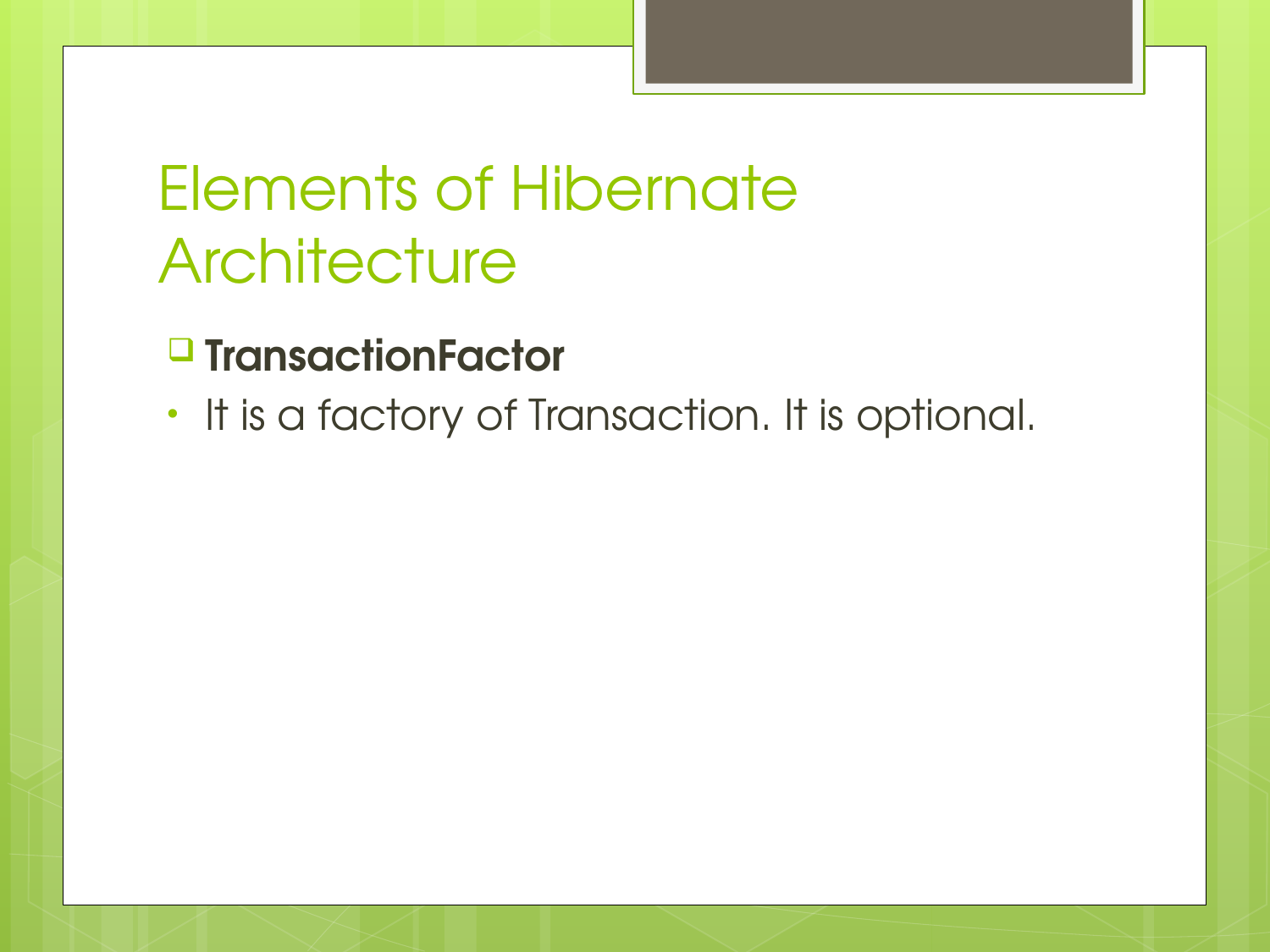

# Elements of Hibernate Architecture
TransactionFactor
It is a factory of Transaction. It is optional.